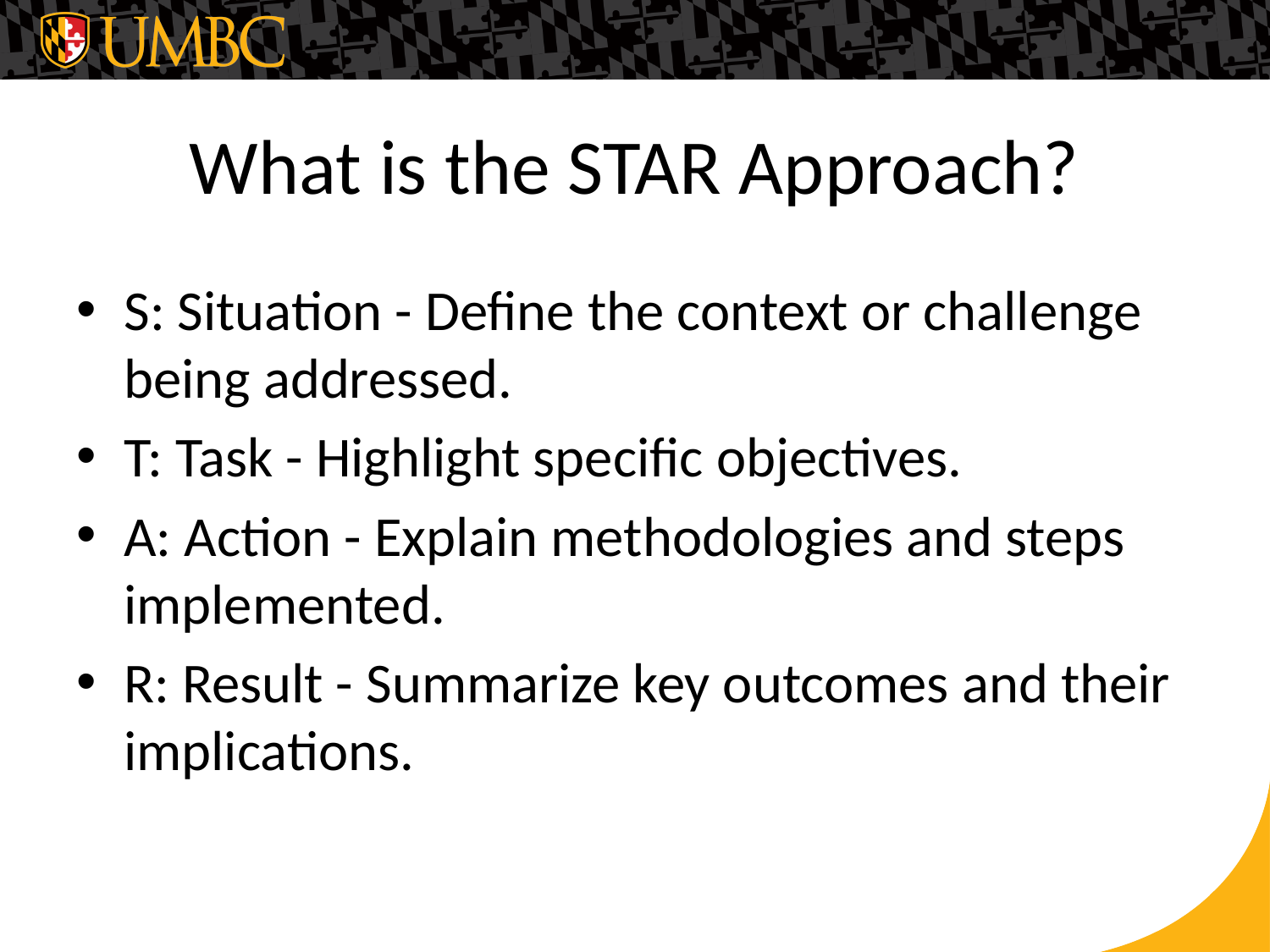

# What is the STAR Approach?
S: Situation - Define the context or challenge being addressed.
T: Task - Highlight specific objectives.
A: Action - Explain methodologies and steps implemented.
R: Result - Summarize key outcomes and their implications.